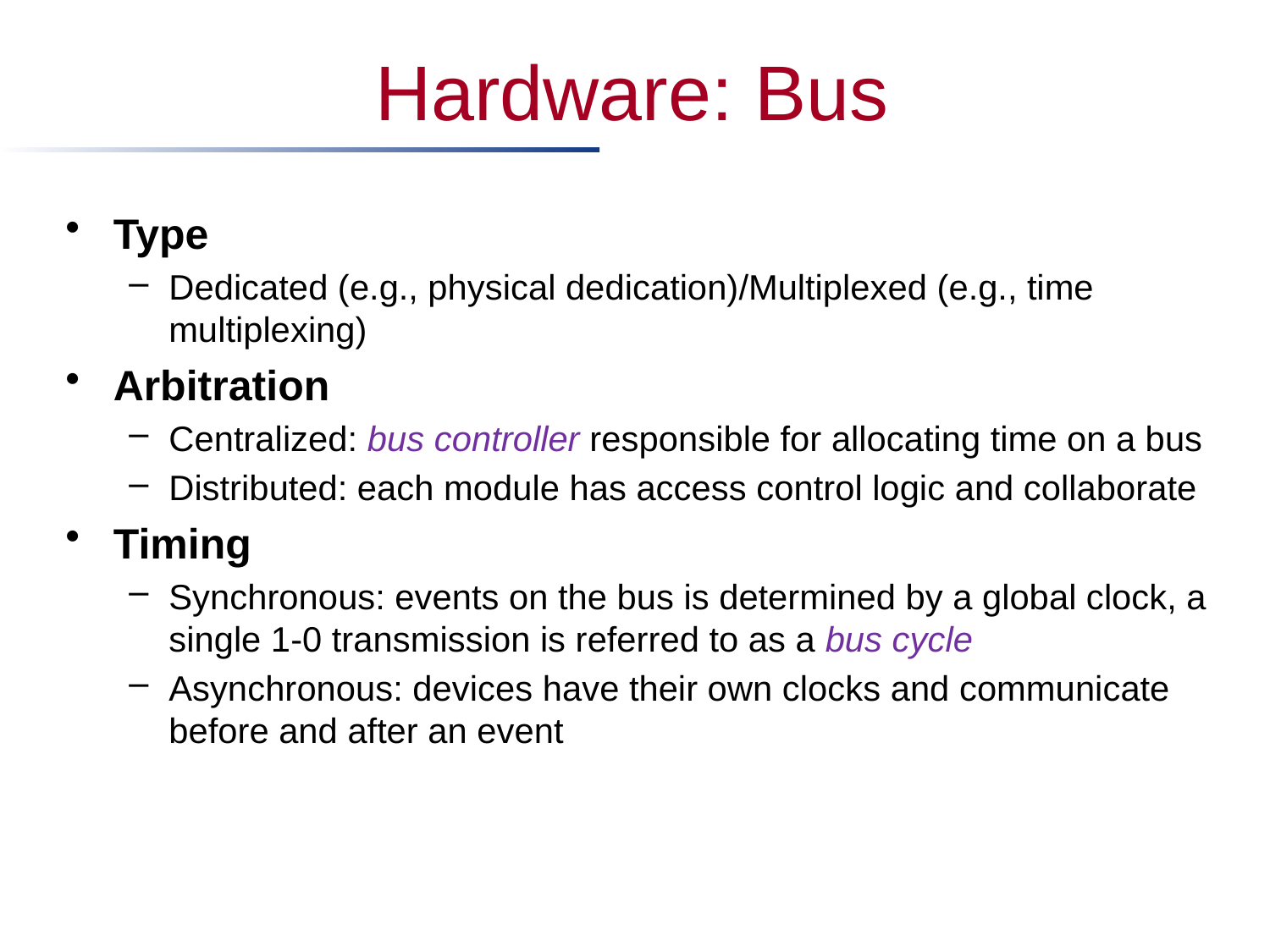

# Hardware: Bus
Type
Dedicated (e.g., physical dedication)/Multiplexed (e.g., time multiplexing)
Arbitration
Centralized: bus controller responsible for allocating time on a bus
Distributed: each module has access control logic and collaborate
Timing
Synchronous: events on the bus is determined by a global clock, a single 1-0 transmission is referred to as a bus cycle
Asynchronous: devices have their own clocks and communicate before and after an event